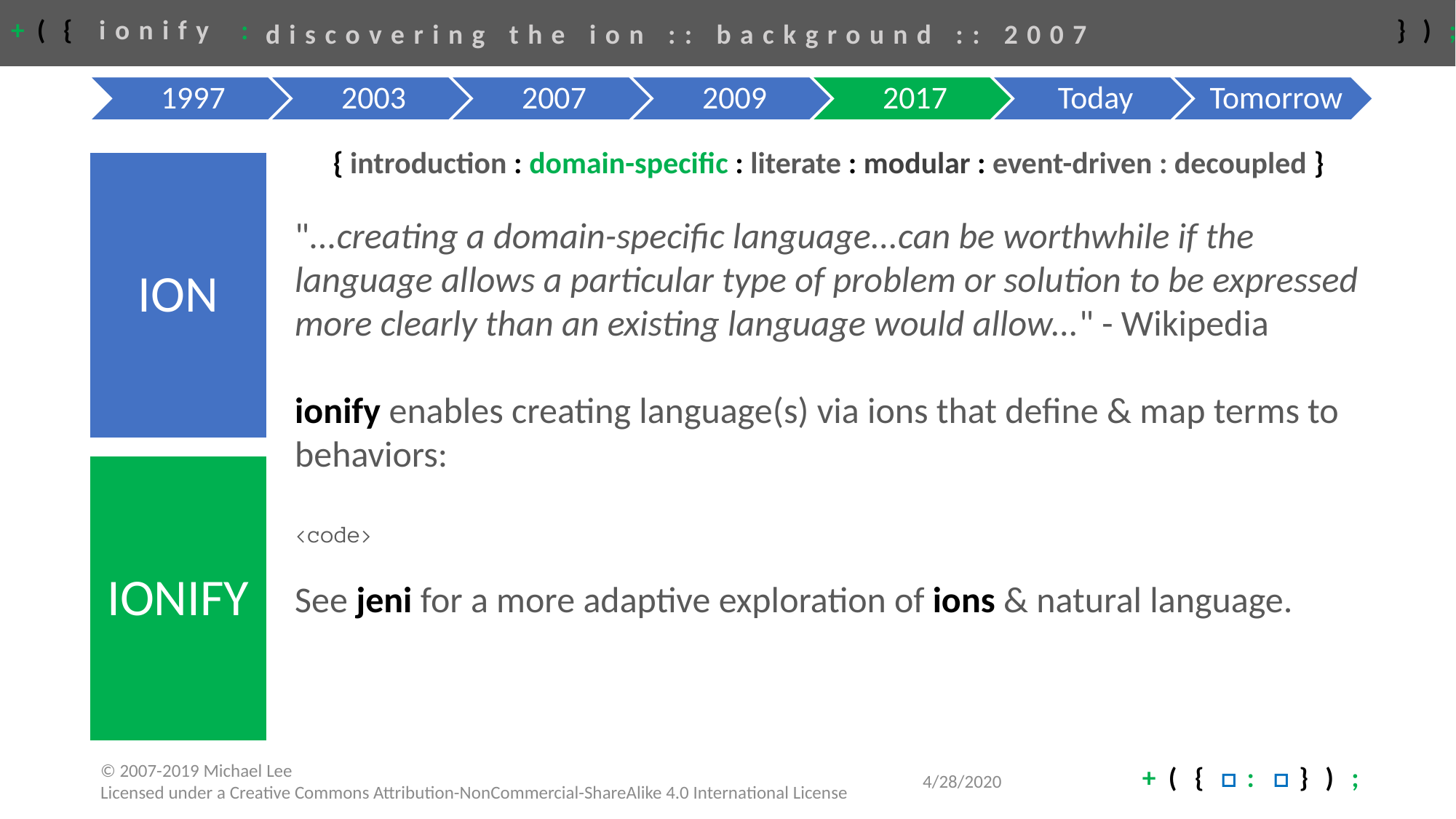

# discovering the ion :: background :: 2007
1997
2003
2007
2009
2017
Today
Tomorrow
{ introduction : domain-specific : literate : modular : event-driven : decoupled }

"...creating a domain-specific language...can be worthwhile if the language allows a particular type of problem or solution to be expressed more clearly than an existing language would allow..." - Wikipedia

ionify enables creating language(s) via ions that define & map terms to behaviors:

<code>

See jeni for a more adaptive exploration of ions & natural language.
ION
IONIFY
4/28/2020
© 2007-2019 Michael Lee
Licensed under a Creative Commons Attribution-NonCommercial-ShareAlike 4.0 International License